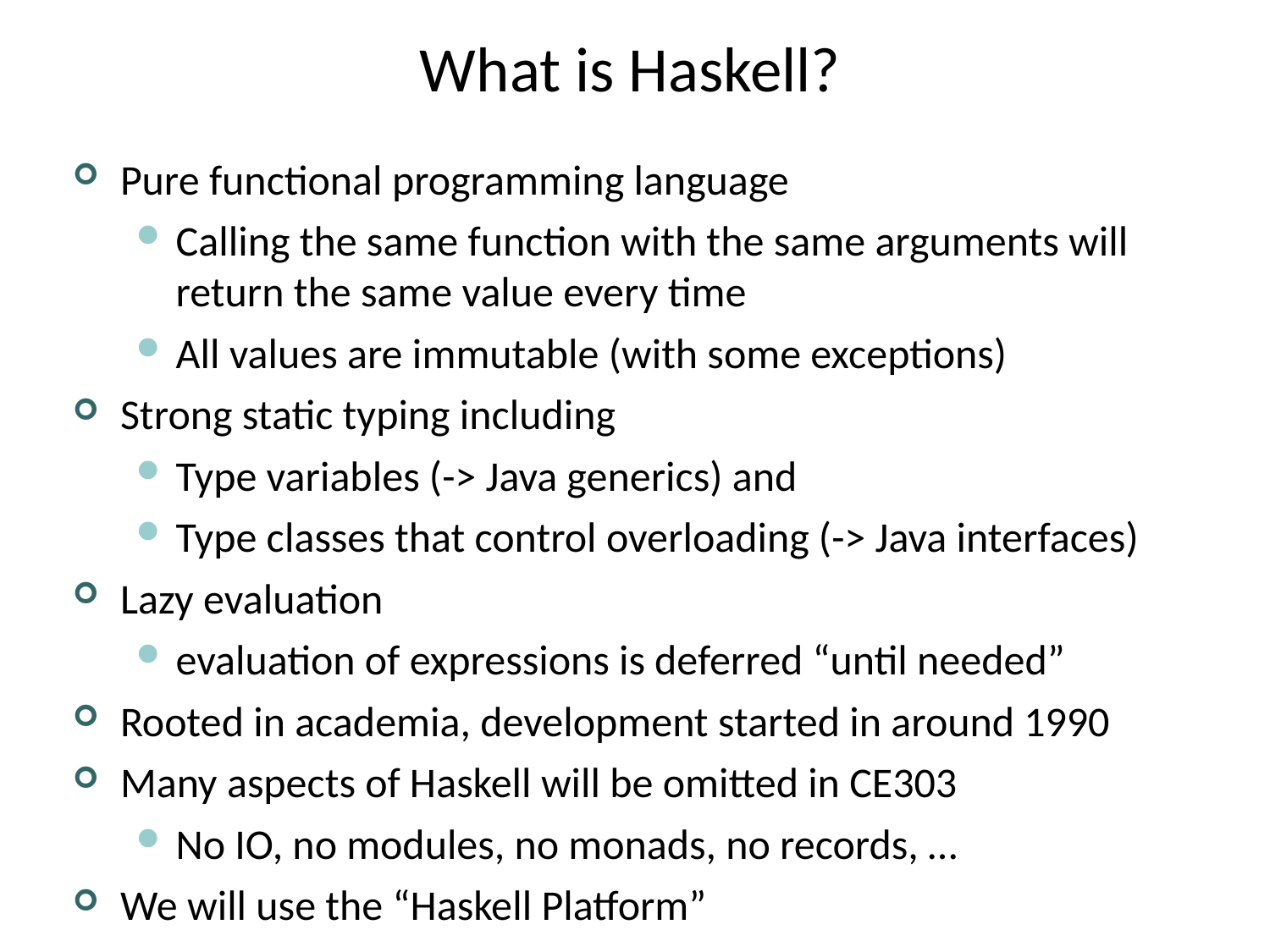

# What is Haskell?
Pure functional programming language
Calling the same function with the same arguments will return the same value every time
All values are immutable (with some exceptions)
Strong static typing including
Type variables (-> Java generics) and
Type classes that control overloading (-> Java interfaces)
Lazy evaluation
evaluation of expressions is deferred “until needed”
Rooted in academia, development started in around 1990
Many aspects of Haskell will be omitted in CE303
No IO, no modules, no monads, no records, …
We will use the “Haskell Platform”